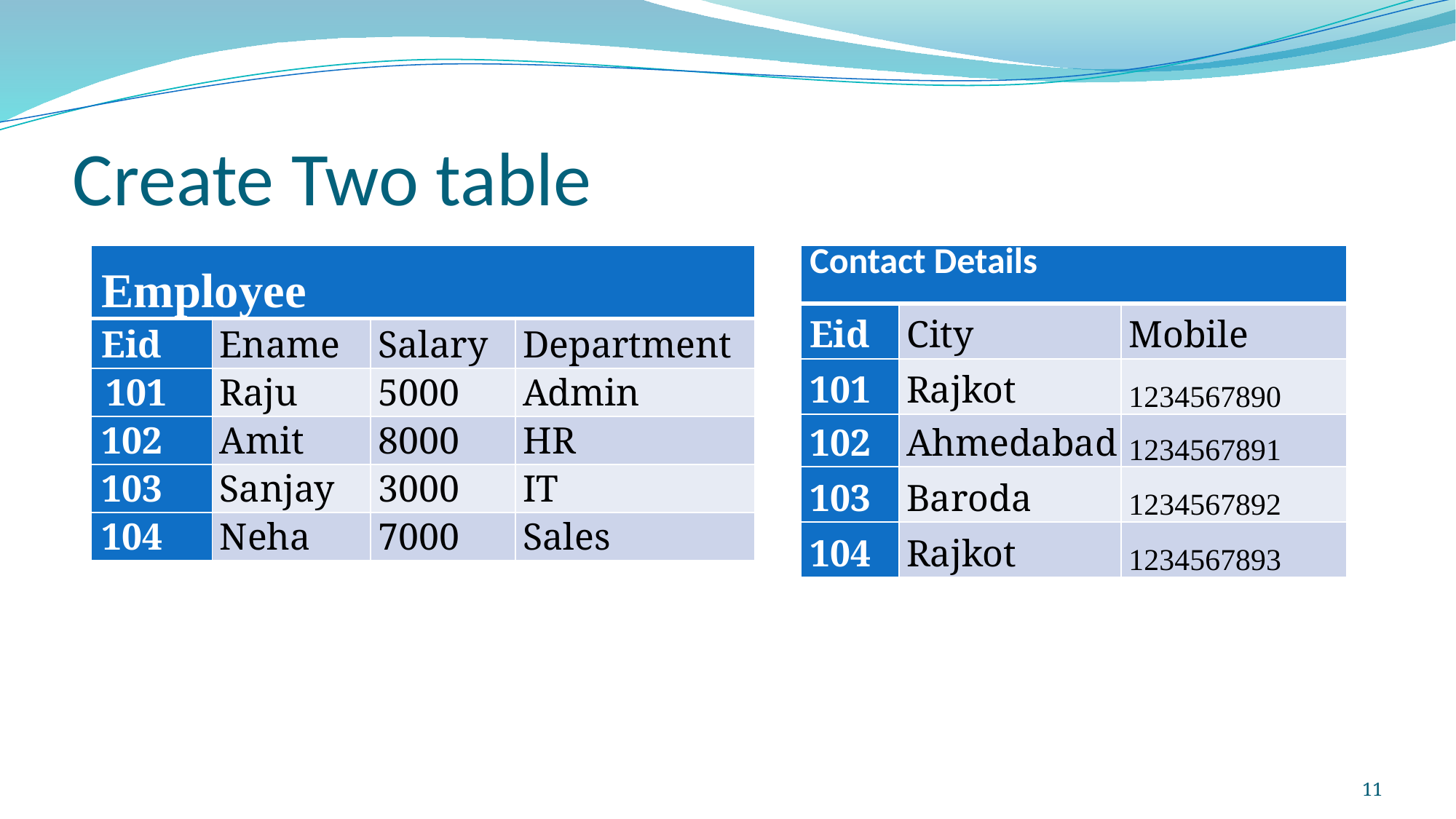

# Create Two table
| Employee |  |  |  |
| --- | --- | --- | --- |
| Eid | Ename | Salary | Department |
| 101 | Raju | 5000 | Admin |
| 102 | Amit | 8000 | HR |
| 103 | Sanjay | 3000 | IT |
| 104 | Neha | 7000 | Sales |
| Contact Details |  |  |
| --- | --- | --- |
| Eid | City | Mobile |
| 101 | Rajkot | 1234567890 |
| 102 | Ahmedabad | 1234567891 |
| 103 | Baroda | 1234567892 |
| 104 | Rajkot | 1234567893 |
11